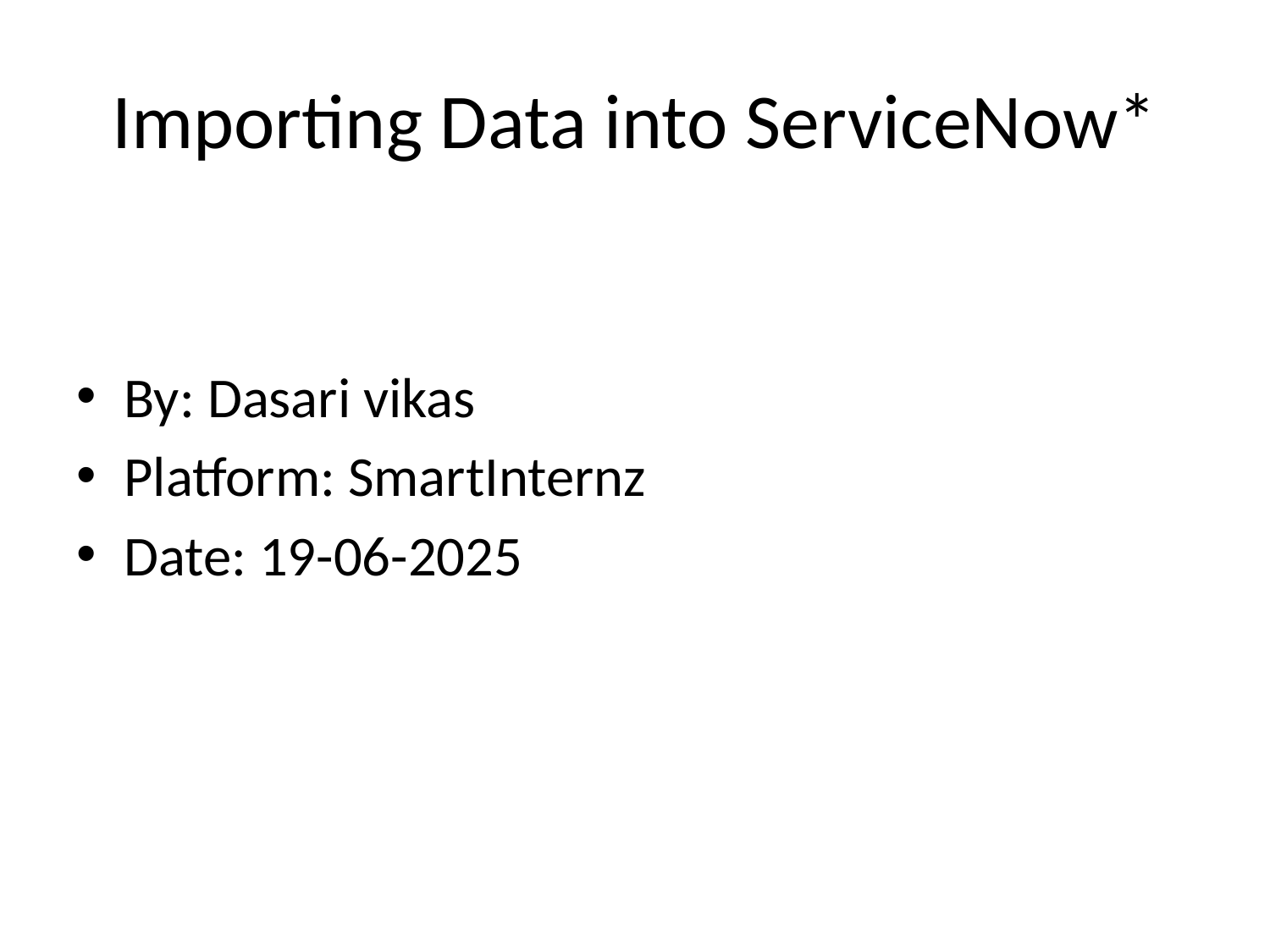

# Importing Data into ServiceNow*

By: Dasari vikas
Platform: SmartInternz
Date: 19-06-2025